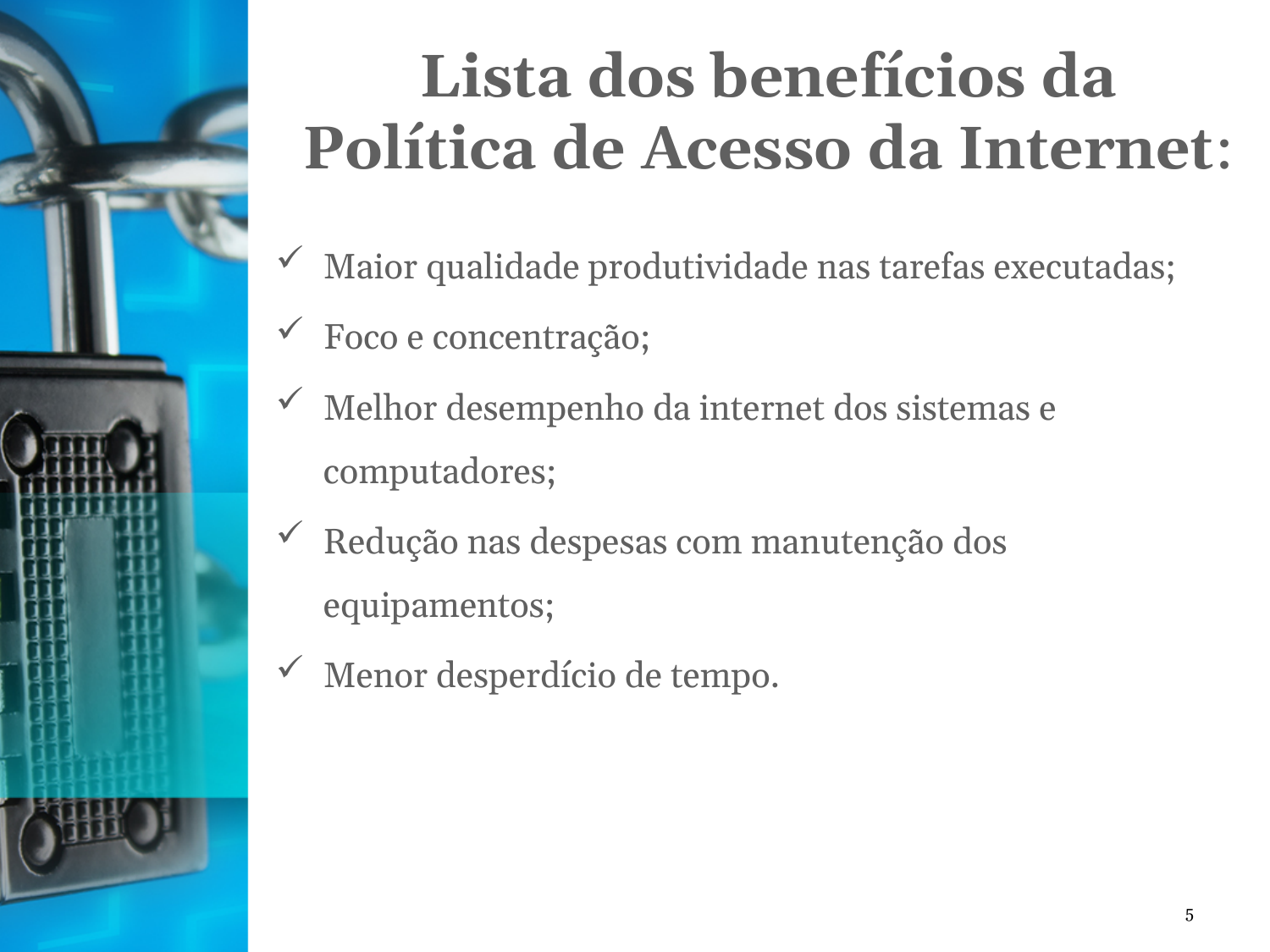

# Lista dos benefícios da Política de Acesso da Internet:
Maior qualidade produtividade nas tarefas executadas;
Foco e concentração;
Melhor desempenho da internet dos sistemas e computadores;
Redução nas despesas com manutenção dos equipamentos;
Menor desperdício de tempo.

5